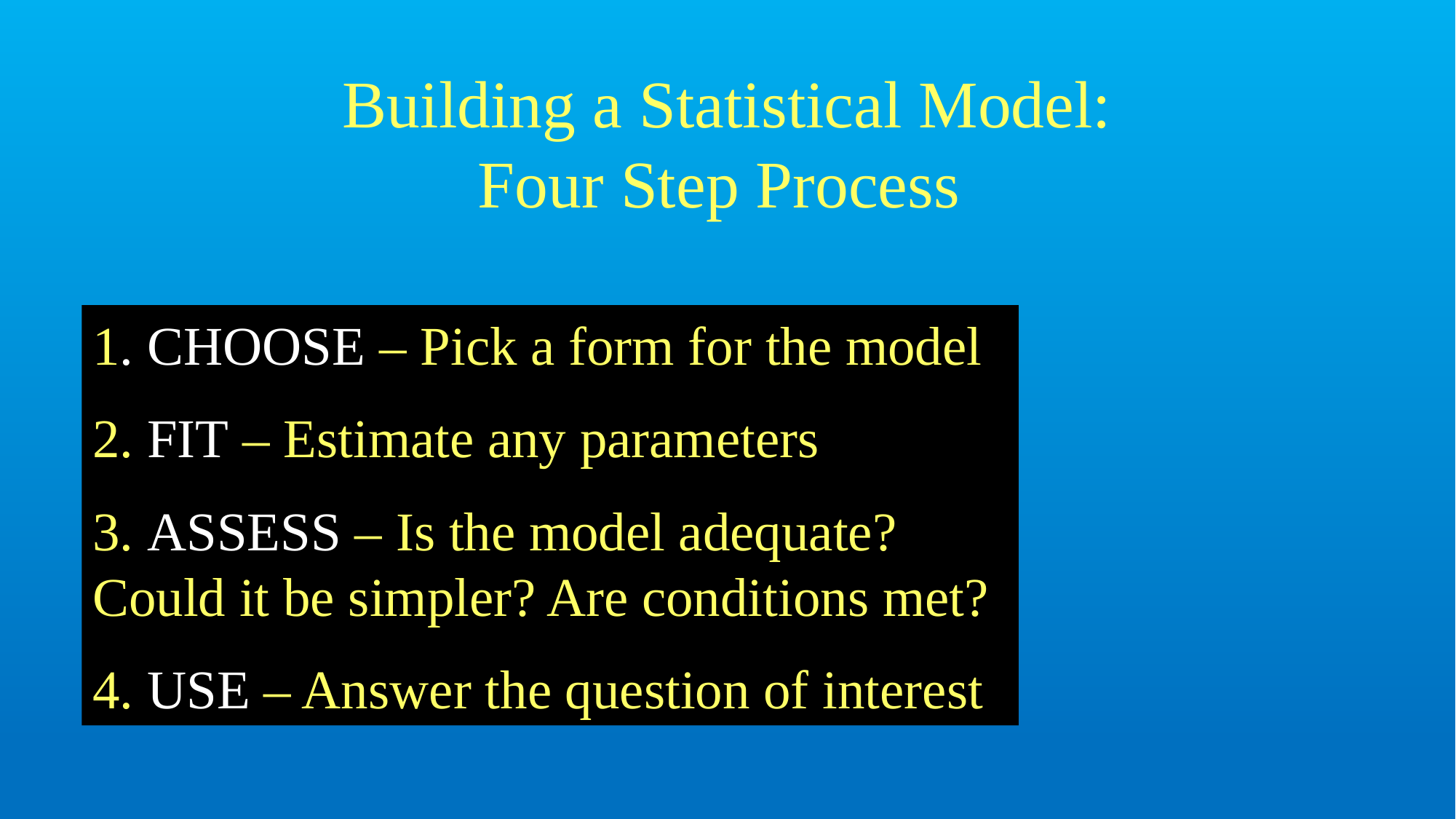

# Building a Statistical Model: Four Step Process
1. CHOOSE – Pick a form for the model
2. FIT – Estimate any parameters
3. ASSESS – Is the model adequate? Could it be simpler? Are conditions met?
4. USE – Answer the question of interest